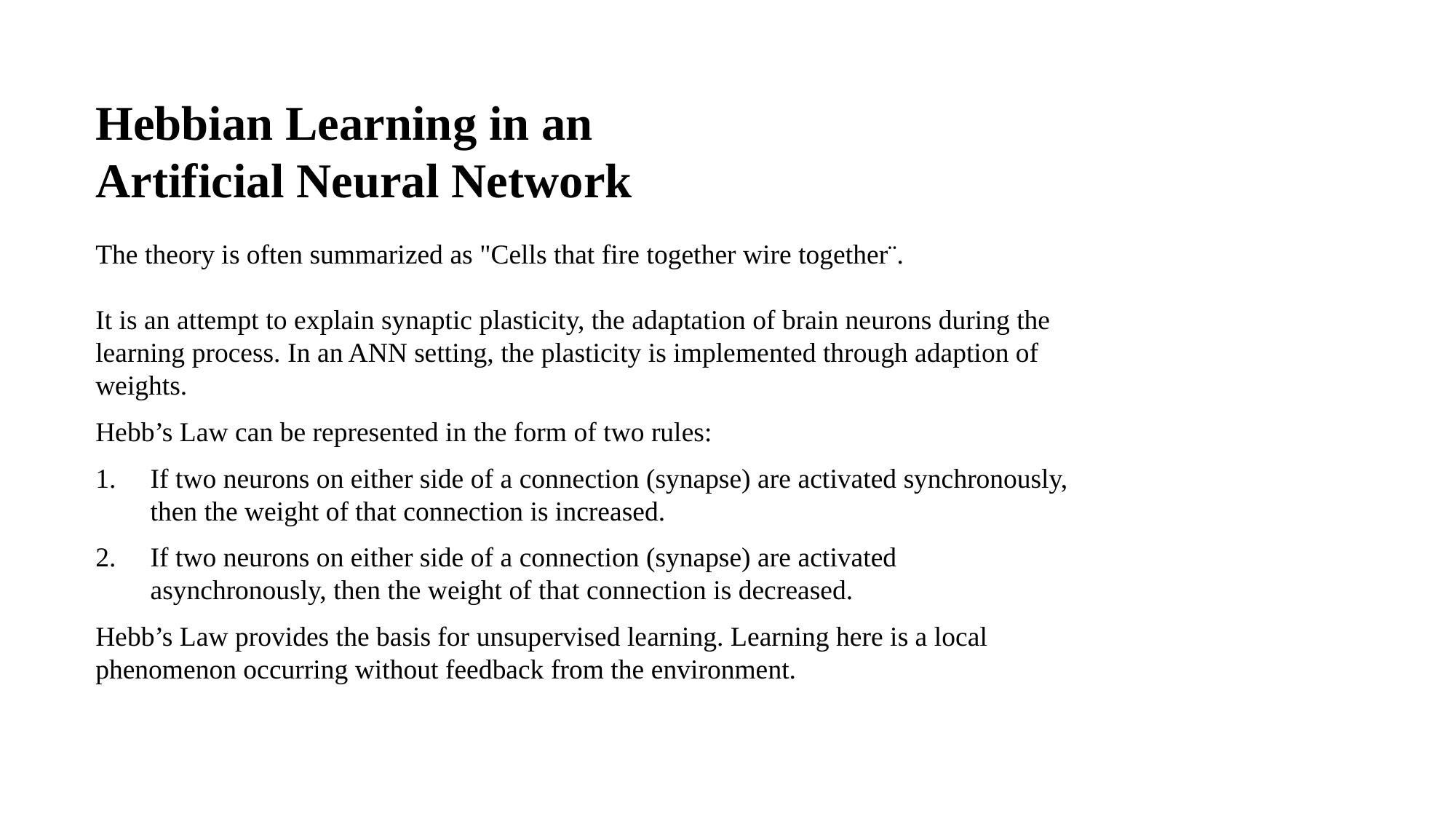

Hebbian Learning in an
Artificial Neural Network

The theory is often summarized as "Cells that fire together wire together¨.

It is an attempt to explain synaptic plasticity, the adaptation of brain neurons during the learning process. In an ANN setting, the plasticity is implemented through adaption of weights.
Hebb’s Law can be represented in the form of two rules:
If two neurons on either side of a connection (synapse) are activated synchronously, then the weight of that connection is increased.
If two neurons on either side of a connection (synapse) are activated asynchronously, then the weight of that connection is decreased.
Hebb’s Law provides the basis for unsupervised learning. Learning here is a local phenomenon occurring without feedback from the environment.